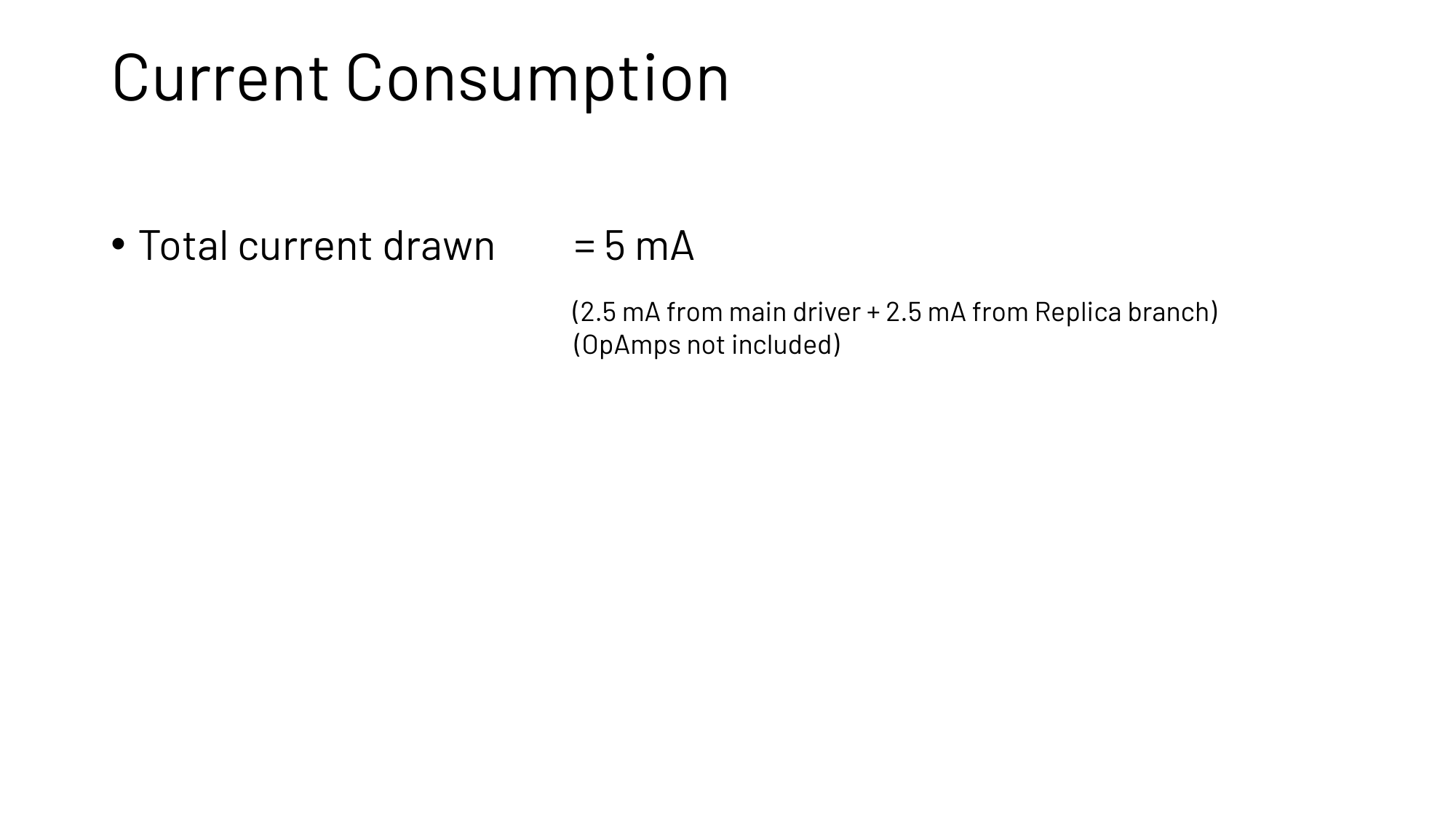

# Current Consumption
Total current drawn 	= 5 mA
				   (2.5 mA from main driver + 2.5 mA from Replica branch)
				     (OpAmps not included)